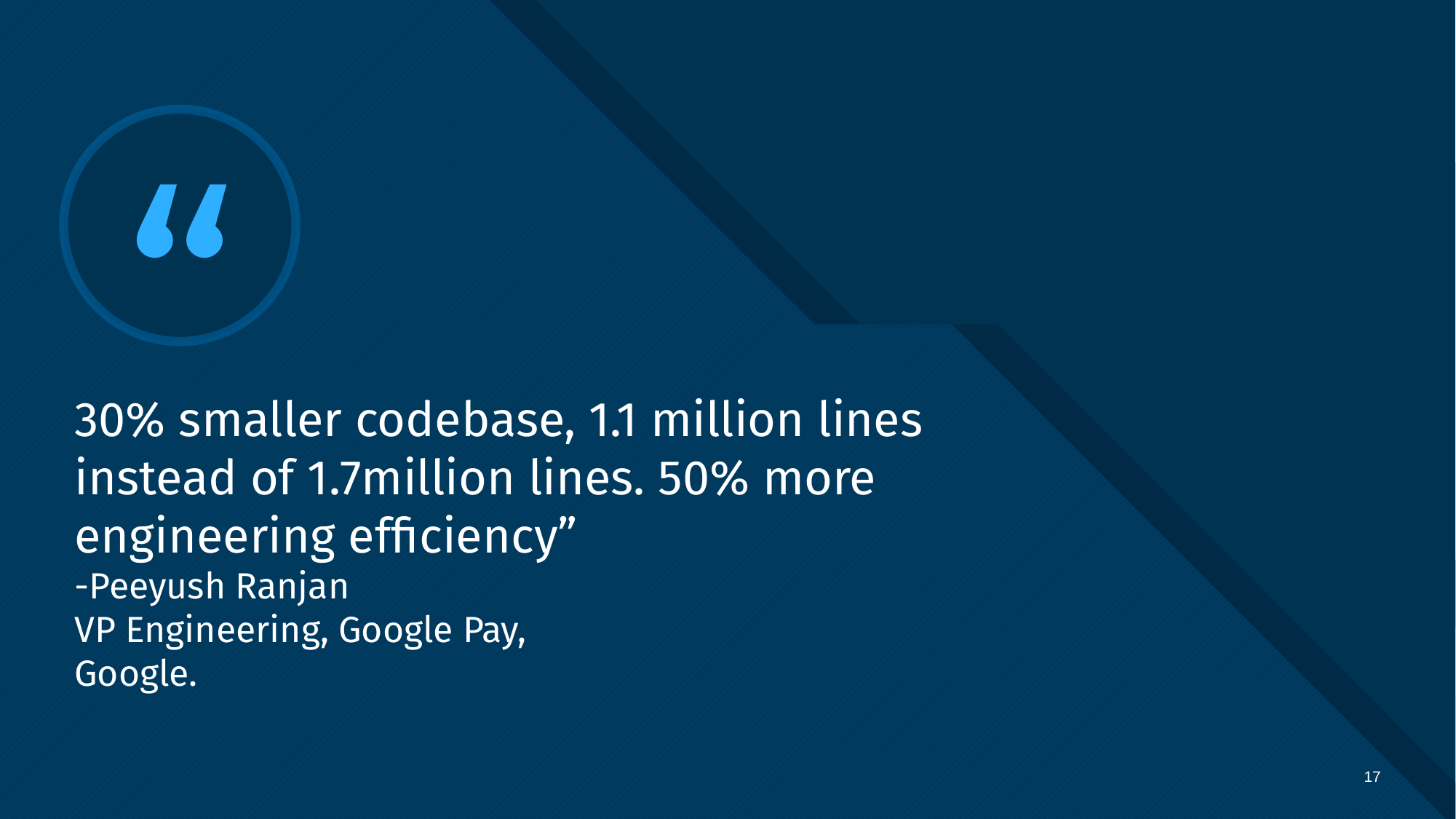

# 30% smaller codebase, 1.1 million lines instead of 1.7million lines. 50% more engineering efficiency” -Peeyush Ranjan VP Engineering, Google Pay, Google.
17